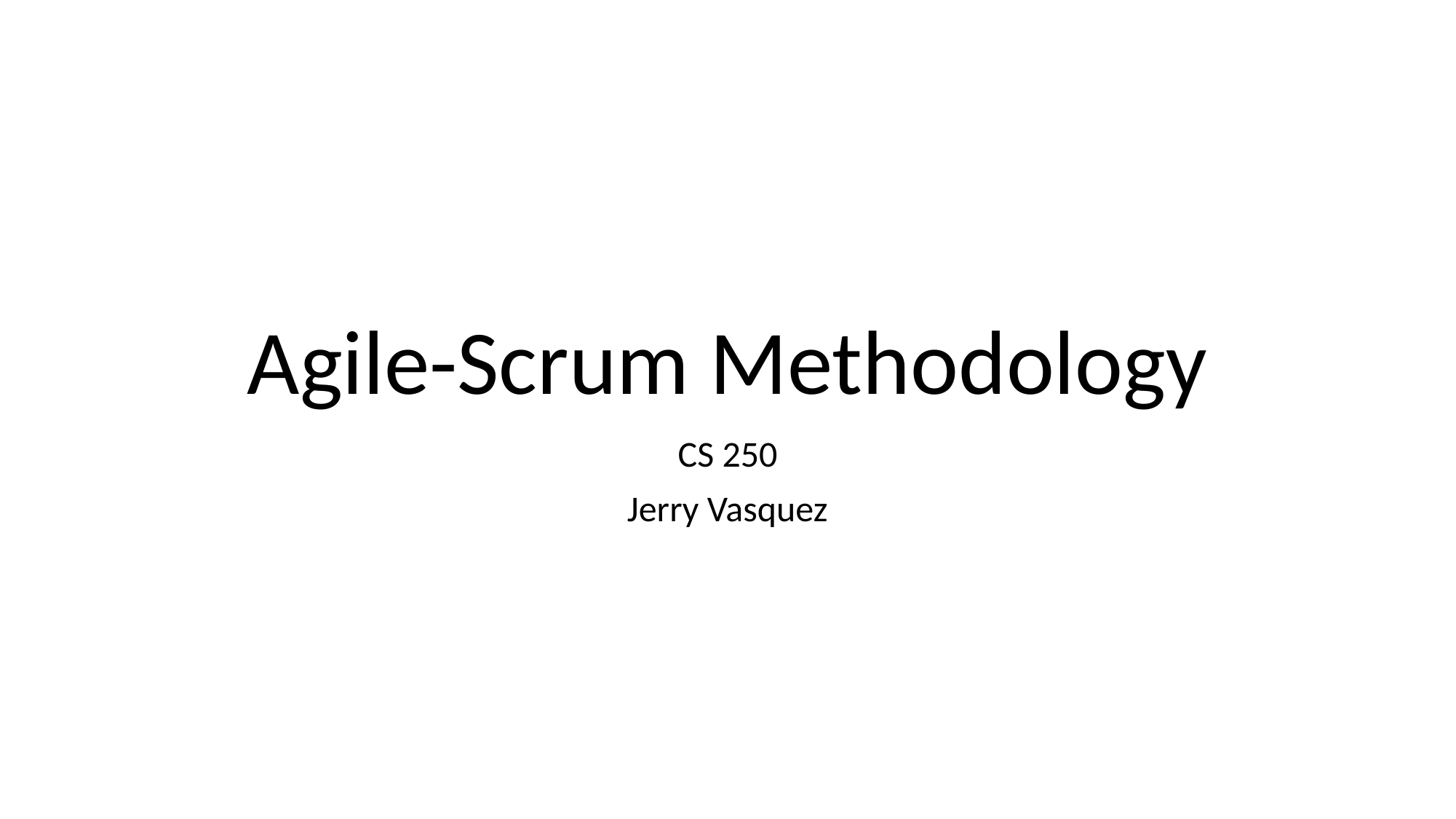

# Agile-Scrum Methodology
CS 250
Jerry Vasquez